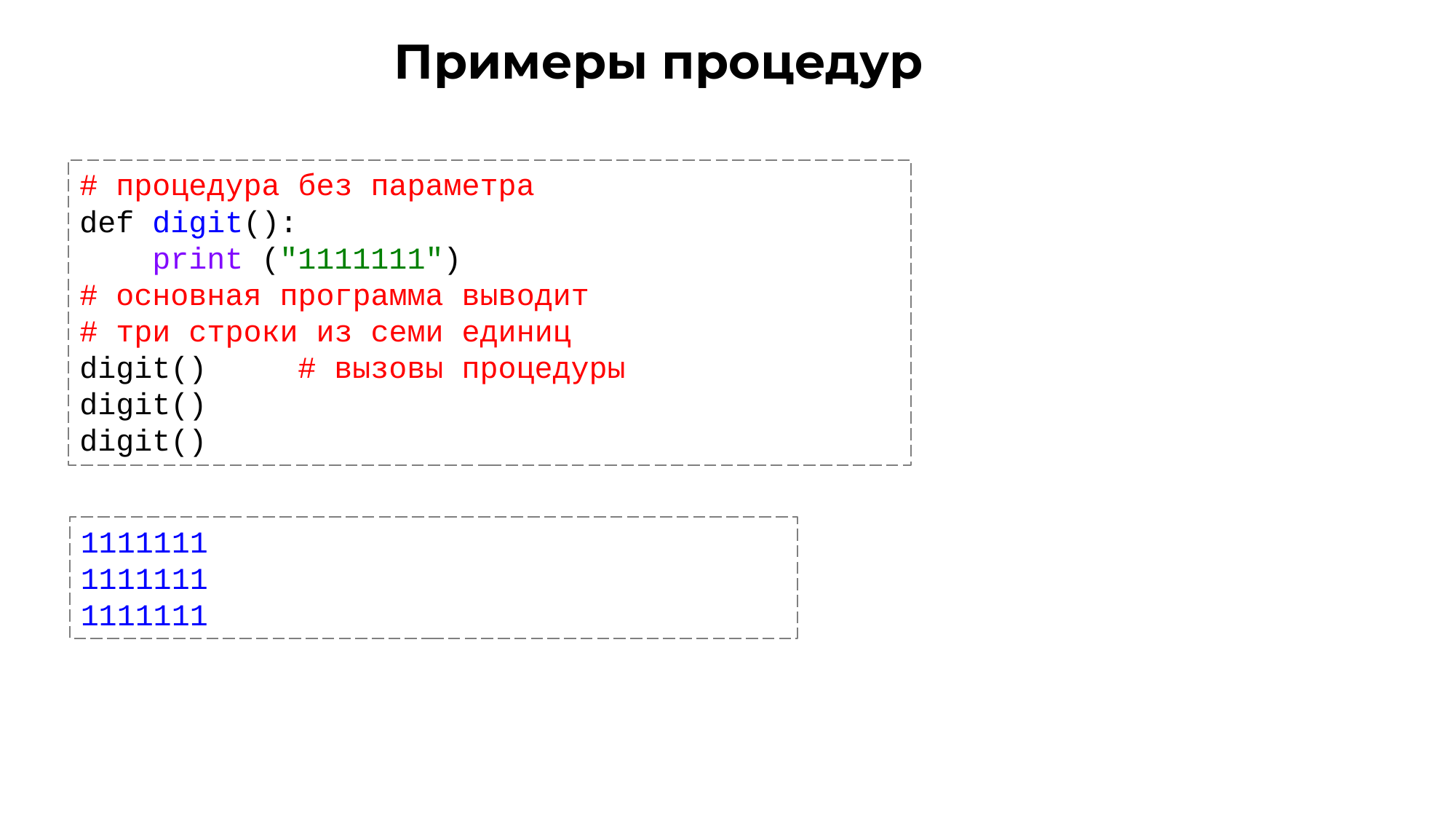

# Примеры процедур
# процедура без параметра
def digit():
    print ("1111111")
# основная программа выводит
# три строки из семи единиц
digit()	# вызовы процедуры
digit()
digit()
1111111
1111111
1111111